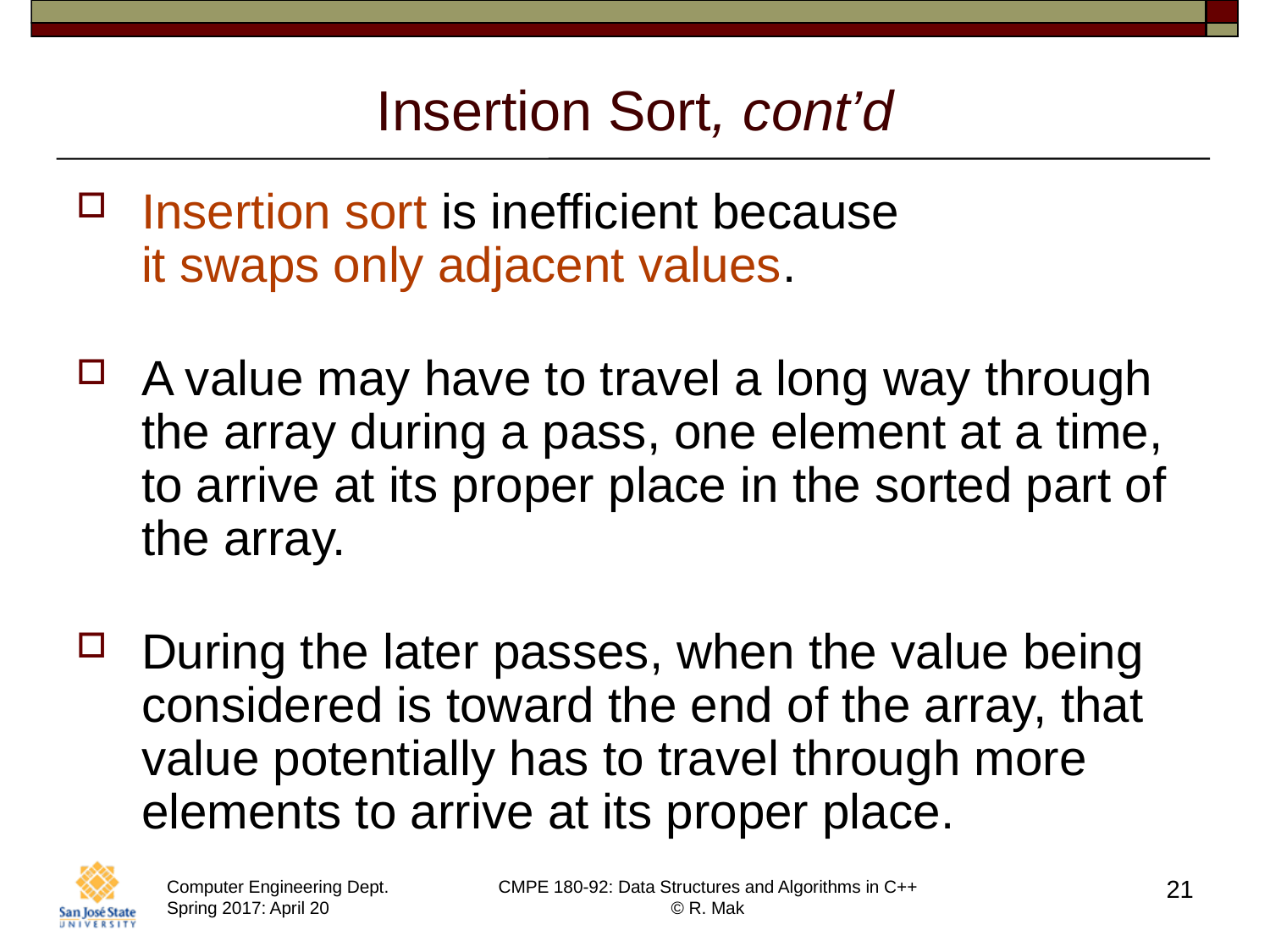

# Insertion Sort, cont’d
Insertion sort is inefficient because
it swaps only adjacent values.

A value may have to travel a long way through the array during a pass, one element at a time, to arrive at its proper place in the sorted part of the array.

During the later passes, when the value being considered is toward the end of the array, that value potentially has to travel through more elements to arrive at its proper place.

21